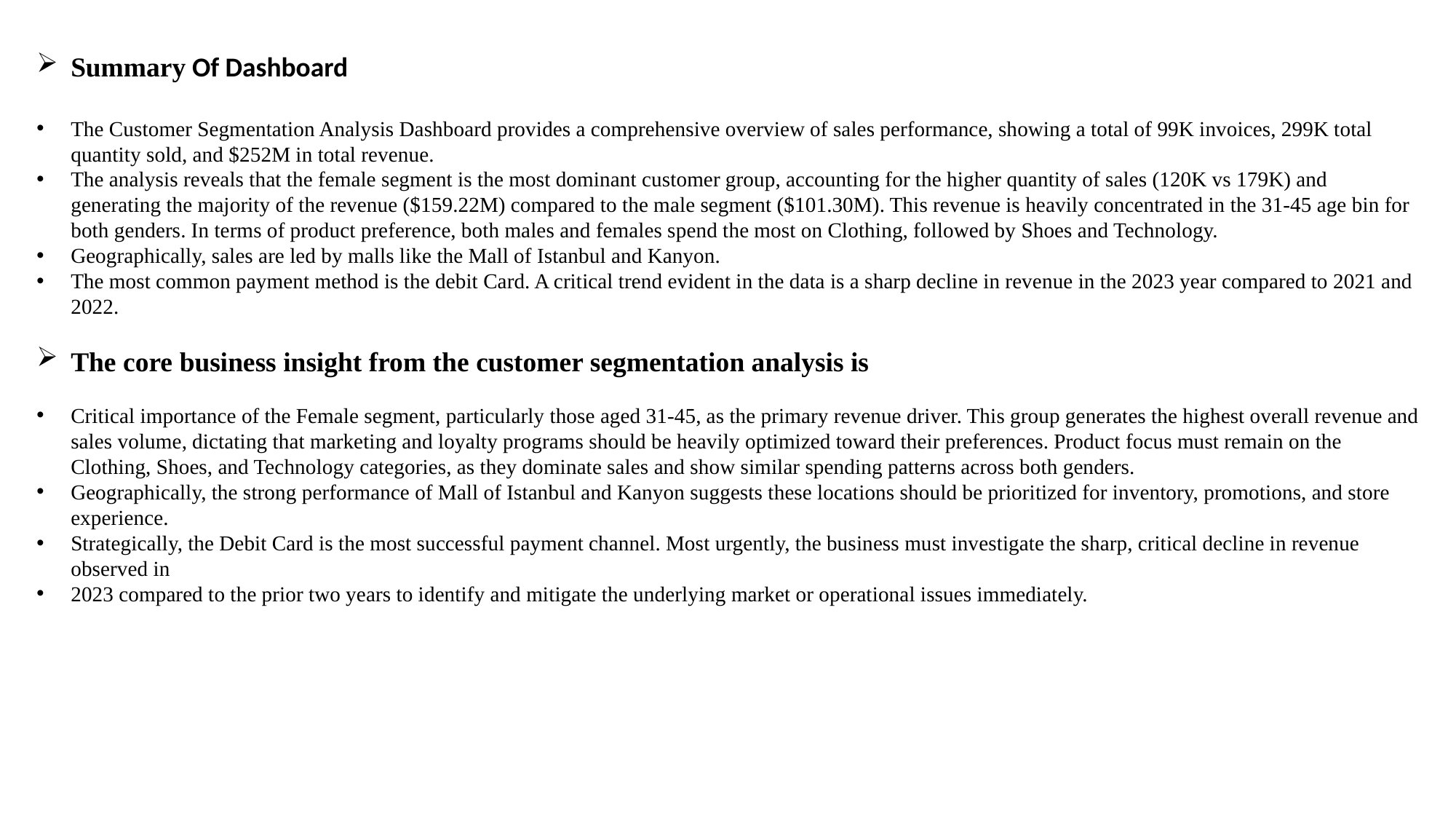

Summary Of Dashboard

The Customer Segmentation Analysis Dashboard provides a comprehensive overview of sales performance, showing a total of 99K invoices, 299K total quantity sold, and $252M in total revenue.
The analysis reveals that the female segment is the most dominant customer group, accounting for the higher quantity of sales (120K vs 179K) and generating the majority of the revenue ($159.22M) compared to the male segment ($101.30M). This revenue is heavily concentrated in the 31-45 age bin for both genders. In terms of product preference, both males and females spend the most on Clothing, followed by Shoes and Technology.
Geographically, sales are led by malls like the Mall of Istanbul and Kanyon.
The most common payment method is the debit Card. A critical trend evident in the data is a sharp decline in revenue in the 2023 year compared to 2021 and 2022.

The core business insight from the customer segmentation analysis is

Critical importance of the Female segment, particularly those aged 31-45, as the primary revenue driver. This group generates the highest overall revenue and sales volume, dictating that marketing and loyalty programs should be heavily optimized toward their preferences. Product focus must remain on the Clothing, Shoes, and Technology categories, as they dominate sales and show similar spending patterns across both genders.
Geographically, the strong performance of Mall of Istanbul and Kanyon suggests these locations should be prioritized for inventory, promotions, and store experience.
Strategically, the Debit Card is the most successful payment channel. Most urgently, the business must investigate the sharp, critical decline in revenue observed in
2023 compared to the prior two years to identify and mitigate the underlying market or operational issues immediately.